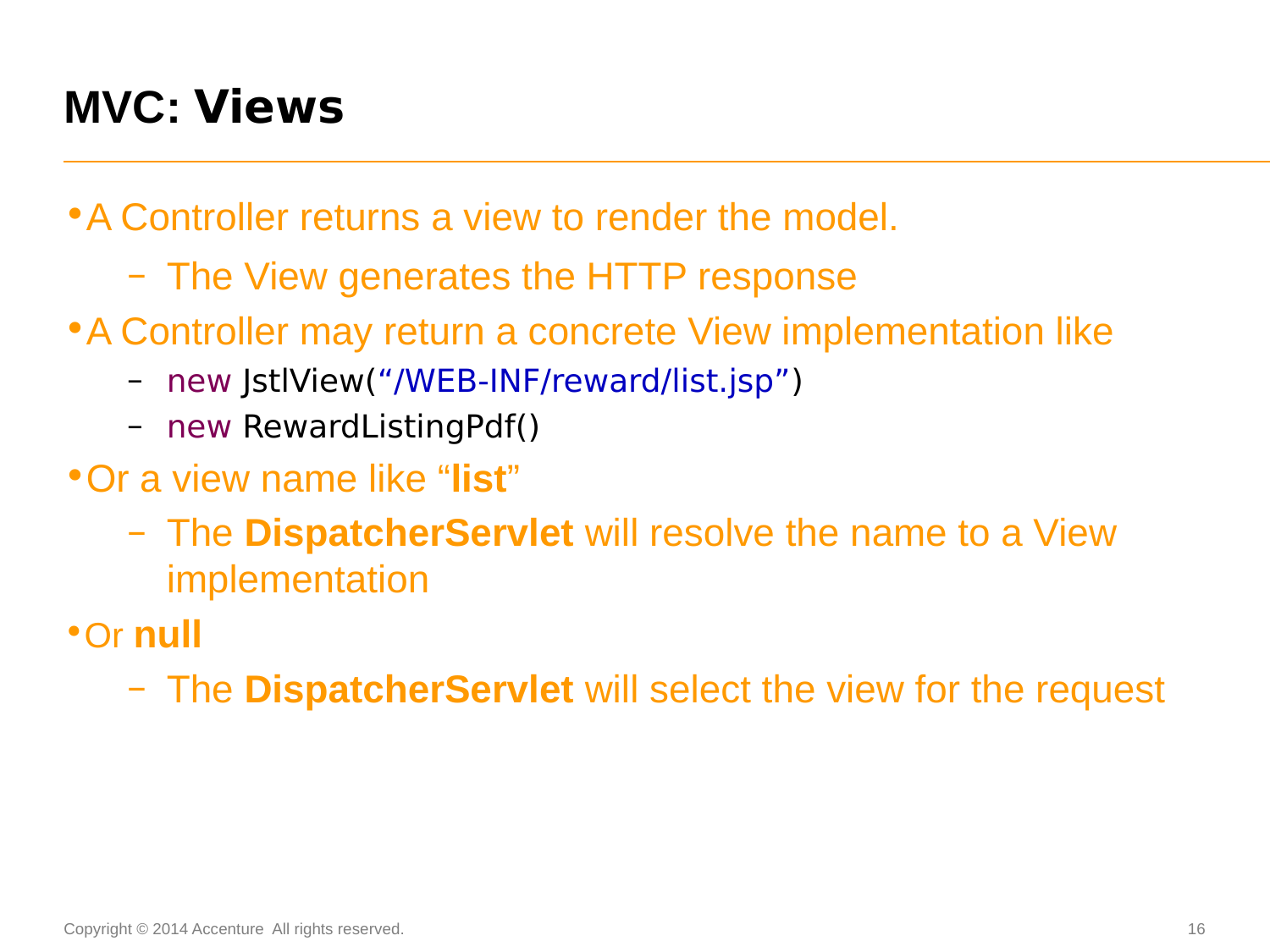

# MVC: Views
A Controller returns a view to render the model.
The View generates the HTTP response
A Controller may return a concrete View implementation like
new JstlView(“/WEB-INF/reward/list.jsp”)
new RewardListingPdf()
Or a view name like “list”
The DispatcherServlet will resolve the name to a View implementation
Or null
The DispatcherServlet will select the view for the request